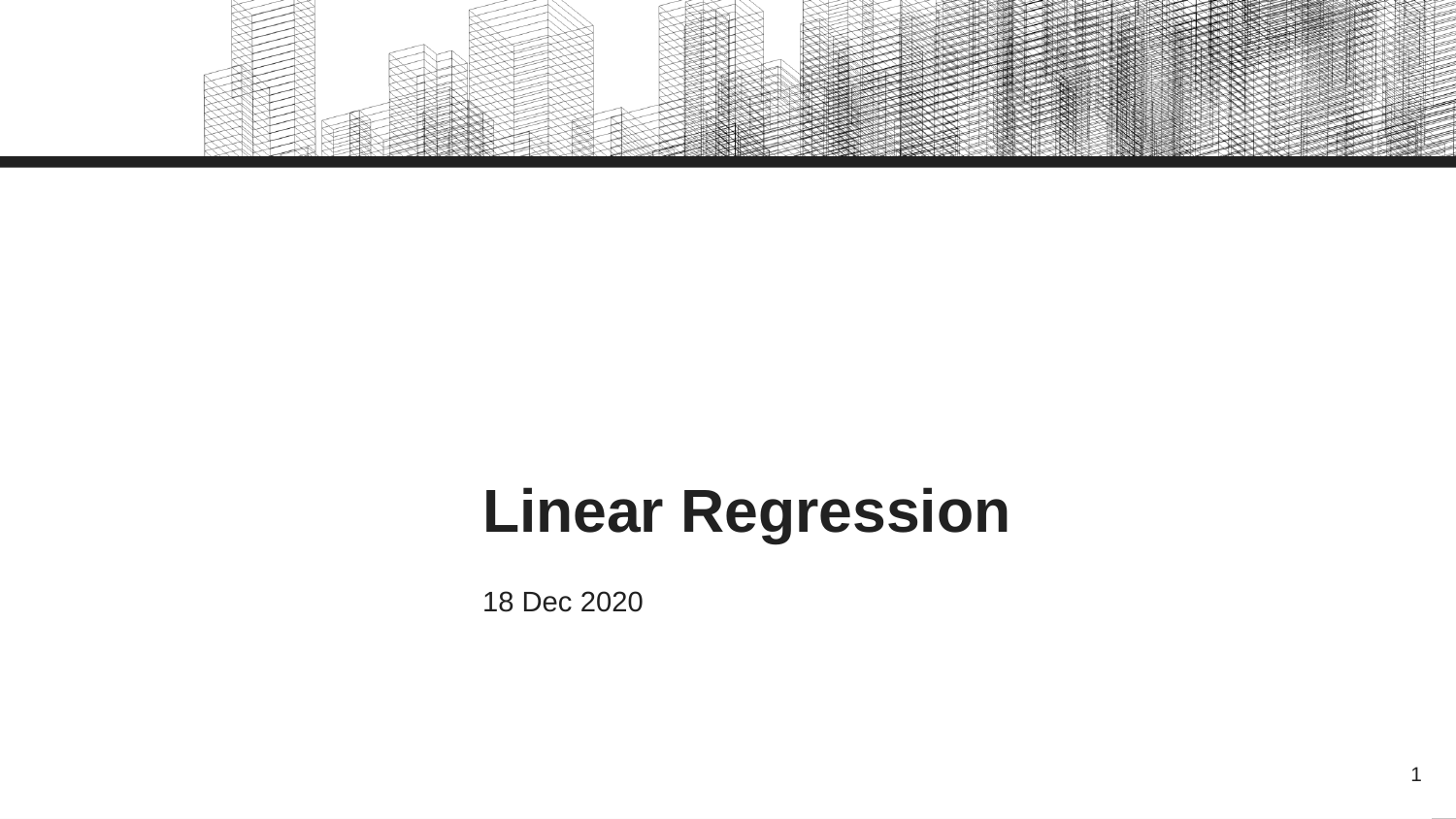

# Linear Regression
18 Dec 2020
1